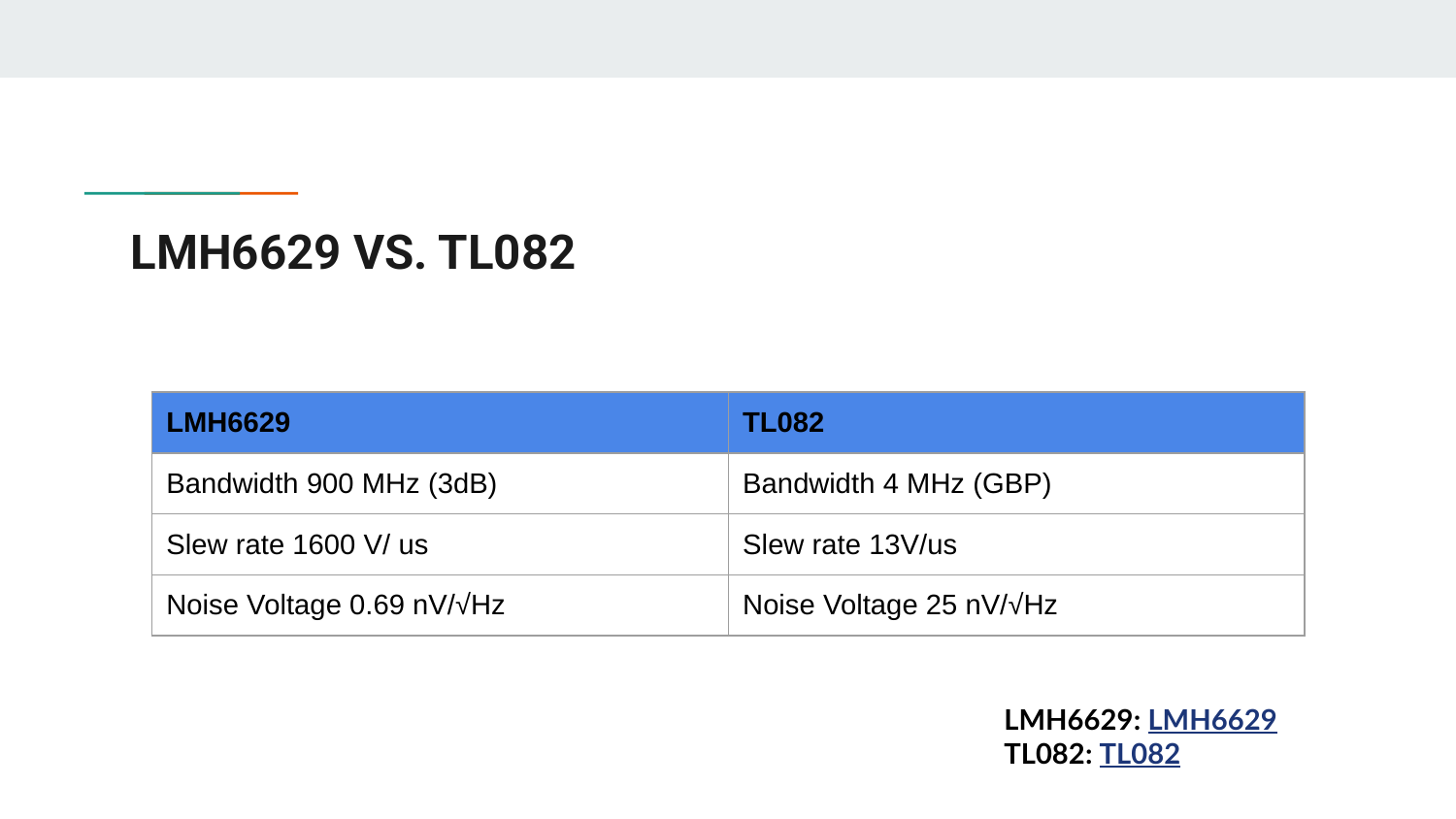

# LMH6629 VS. TL082
| LMH6629 | TL082 |
| --- | --- |
| Bandwidth 900 MHz (3dB) | Bandwidth 4 MHz (GBP) |
| Slew rate 1600 V/ us | Slew rate 13V/us |
| Noise Voltage 0.69 nV/√Hz | Noise Voltage 25 nV/√Hz |
LMH6629: LMH6629
TL082: TL082